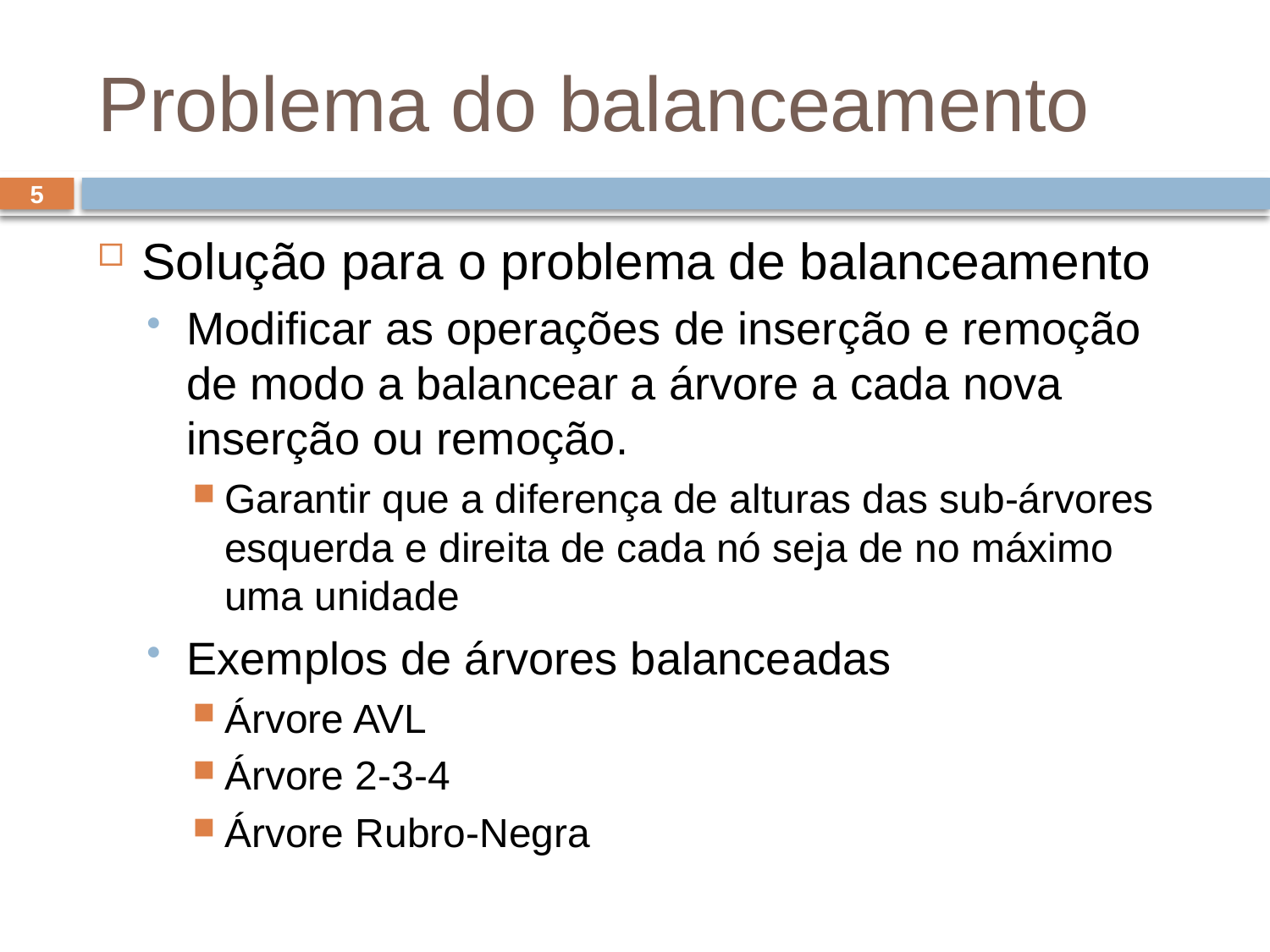

# Problema do balanceamento
5
Solução para o problema de balanceamento
Modificar as operações de inserção e remoção de modo a balancear a árvore a cada nova inserção ou remoção.
Garantir que a diferença de alturas das sub-árvores esquerda e direita de cada nó seja de no máximo uma unidade
Exemplos de árvores balanceadas
Árvore AVL
Árvore 2-3-4
Árvore Rubro-Negra